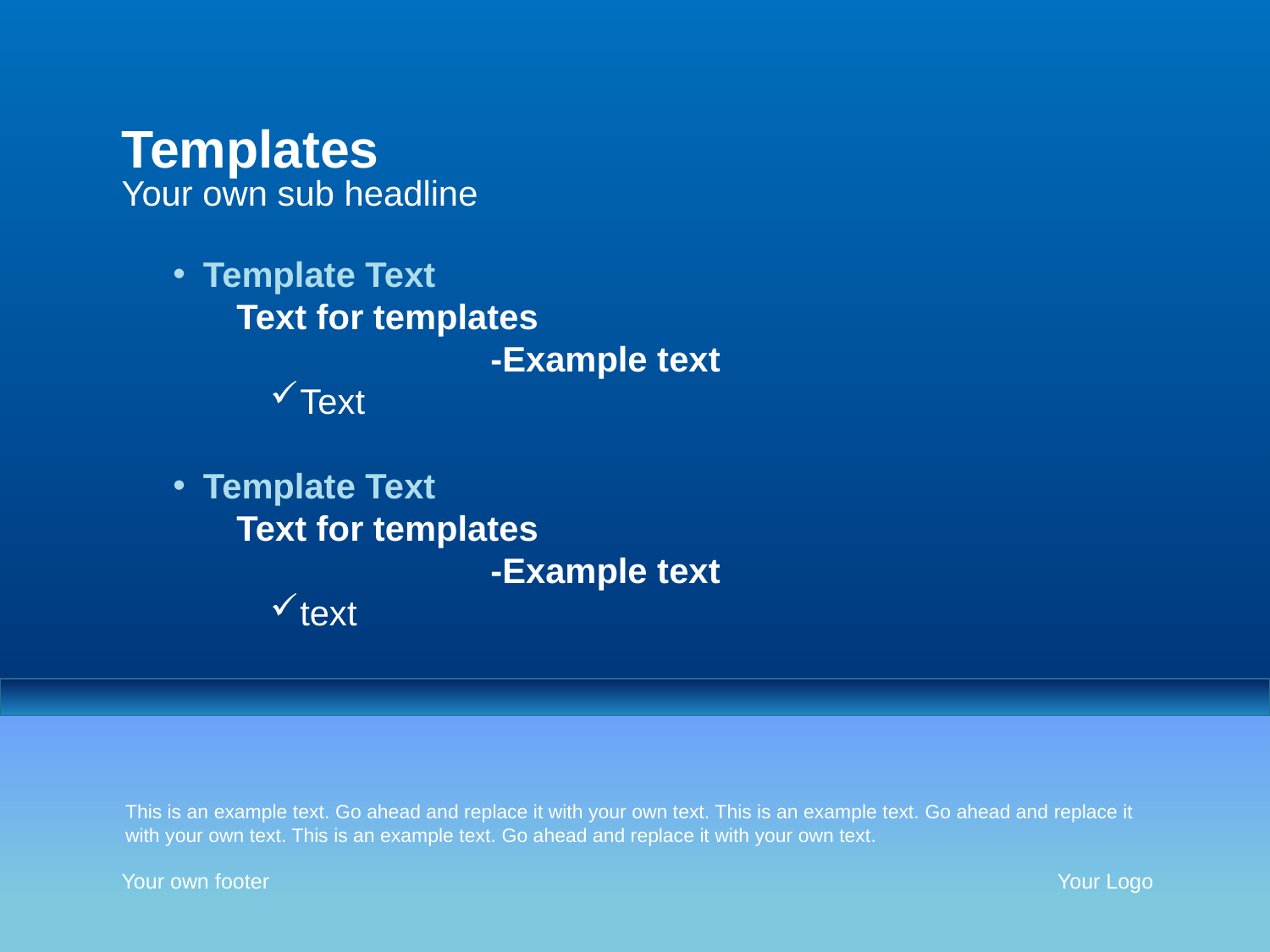

Templates
Your own sub headline

Template Text
Text for templates
		-Example text
Text

Template Text
Text for templates
		-Example text
text

This is an example text. Go ahead and replace it with your own text. This is an example text. Go ahead and replace it with your own text. This is an example text. Go ahead and replace it with your own text.

Your own footer
Your Logo